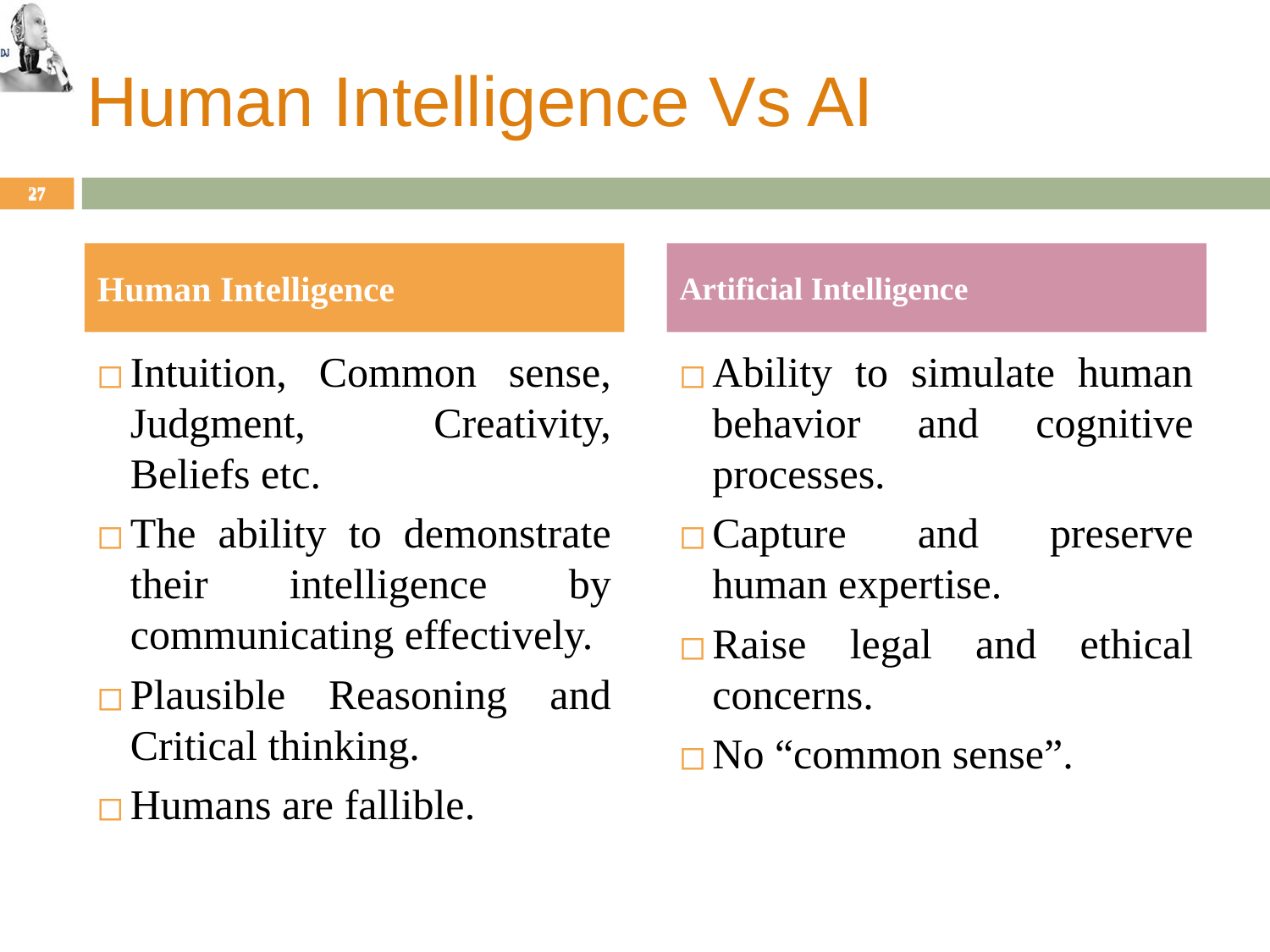

# Human Intelligence Vs AI
27
27
Human Intelligence
Artificial Intelligence
Intuition, Common sense, Judgment, Creativity, Beliefs etc.
The ability to demonstrate their intelligence by communicating effectively.
Plausible Reasoning and Critical thinking.
Humans are fallible.

Ability to simulate human behavior and cognitive processes.
Capture and preserve human expertise.
Raise legal and ethical concerns.
No “common sense”.